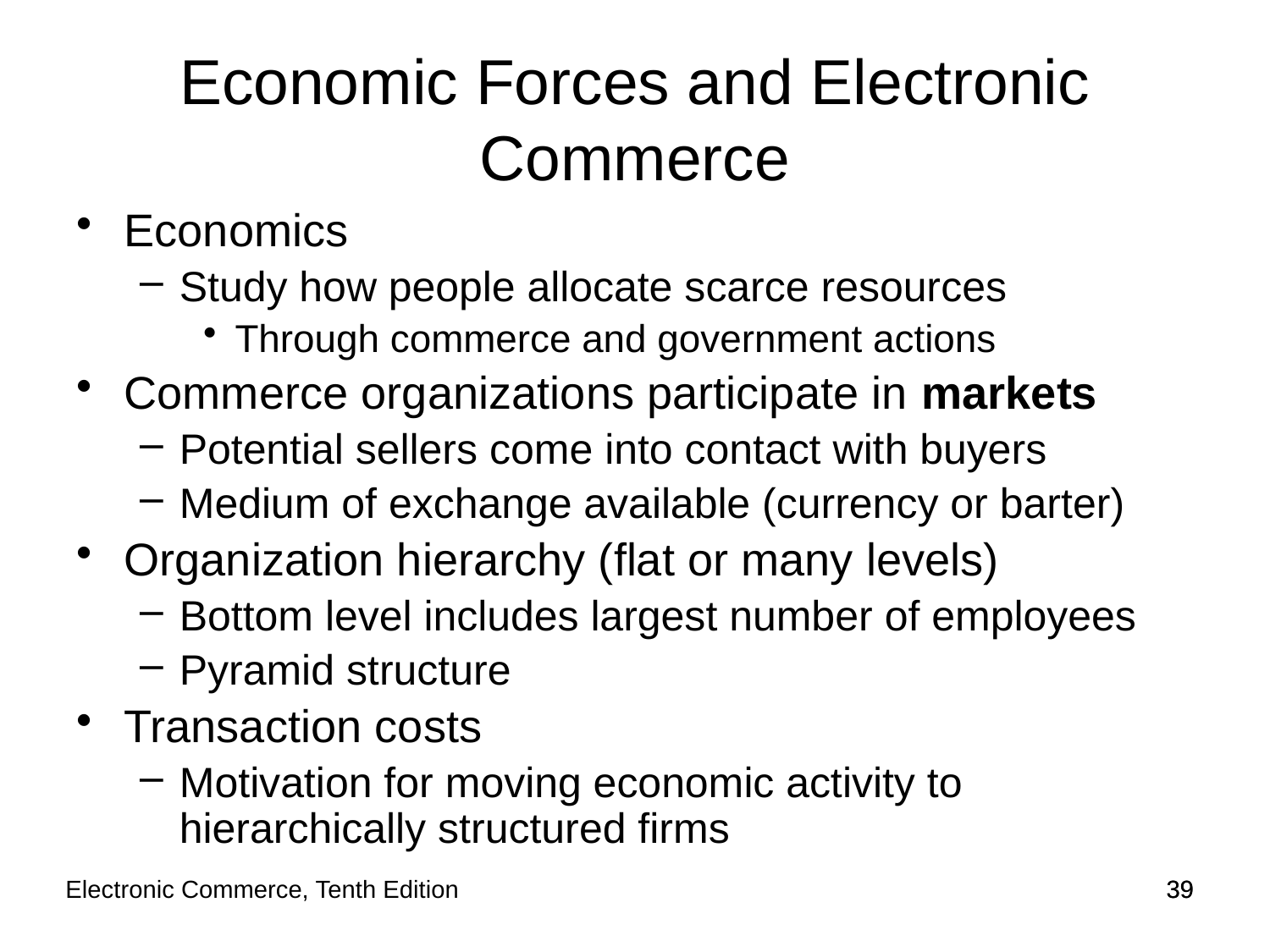

# Economic Forces and Electronic Commerce
Economics
Study how people allocate scarce resources
Through commerce and government actions
Commerce organizations participate in markets
Potential sellers come into contact with buyers
Medium of exchange available (currency or barter)
Organization hierarchy (flat or many levels)
Bottom level includes largest number of employees
Pyramid structure
Transaction costs
Motivation for moving economic activity to hierarchically structured firms
Electronic Commerce, Tenth Edition
39
39